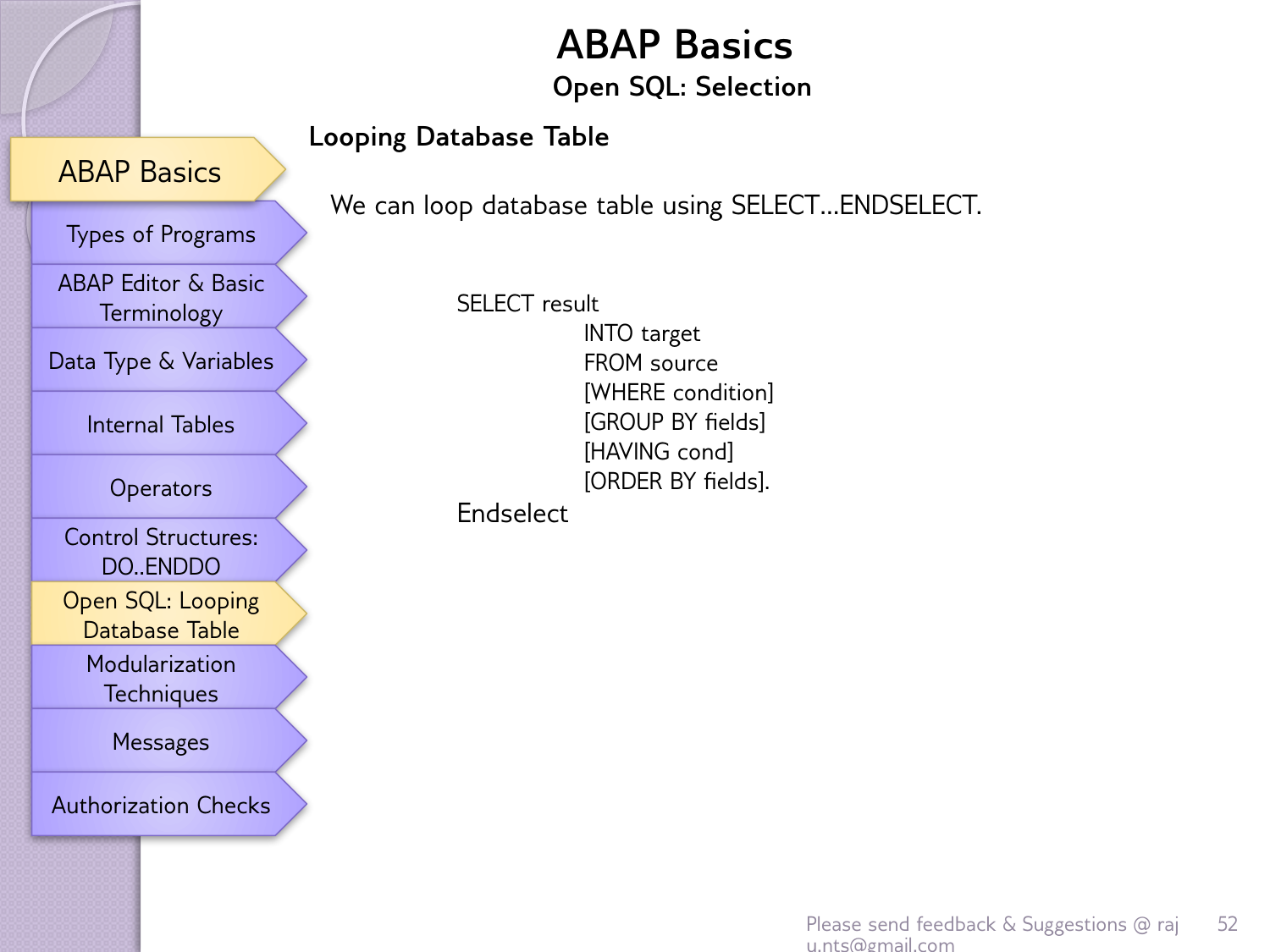

ABAP Basics
Open SQL: Selection

Looping Database Table
ABAP Basics
We can loop database table using SELECT…ENDSELECT.

SELECT result
	INTO target
	FROM source
	[WHERE condition]
	[GROUP BY fields]
	[HAVING cond]
	[ORDER BY fields].
	Endselect

Types of Programs
ABAP Editor & Basic Terminology
Data Type & Variables
Internal Tables
Operators
Control Structures: DO..ENDDO
Open SQL: Looping Database Table
Modularization Techniques
Messages
Authorization Checks
Please send feedback & Suggestions @ raju.nts@gmail.com
52